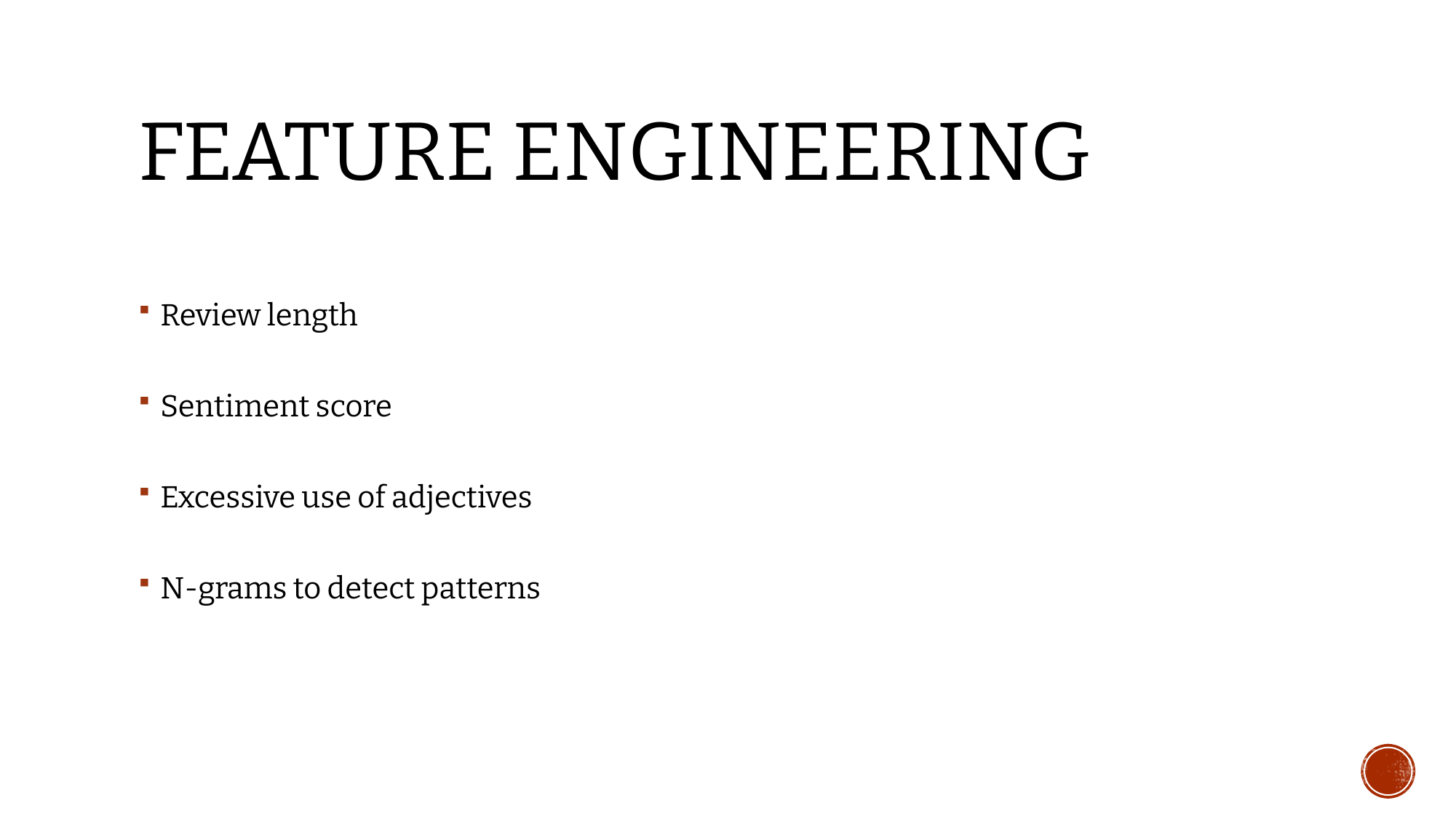

# Feature Engineering
Review length
Sentiment score
Excessive use of adjectives
N-grams to detect patterns